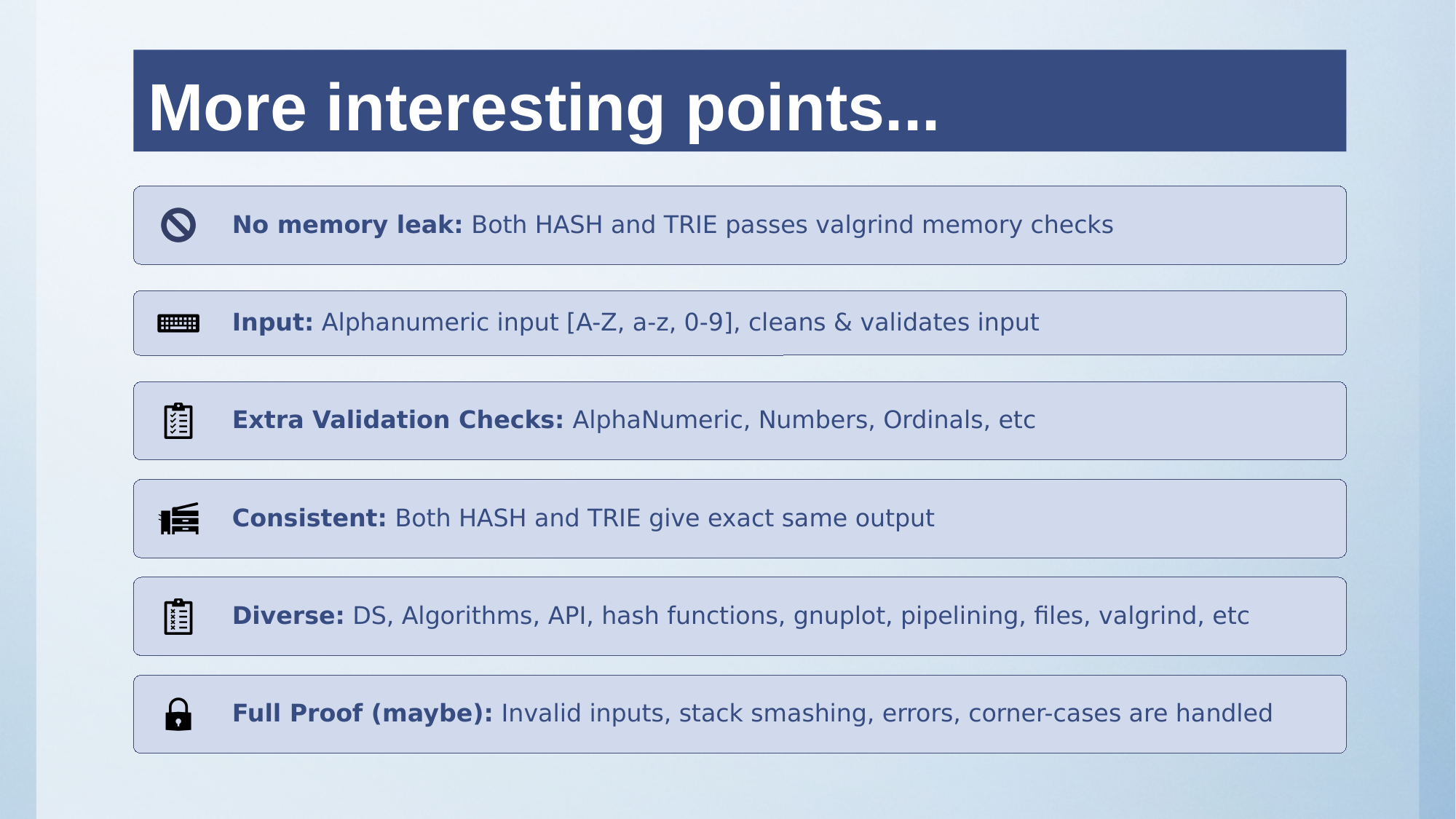

# More interesting points...
No memory leak: Both HASH and TRIE passes valgrind memory checks
Input: Alphanumeric input [A-Z, a-z, 0-9], cleans & validates input
Extra Validation Checks: AlphaNumeric, Numbers, Ordinals, etc
Consistent: Both HASH and TRIE give exact same output
Diverse: DS, Algorithms, API, hash functions, gnuplot, pipelining, files, valgrind, etc
Full Proof (maybe): Invalid inputs, stack smashing, errors, corner-cases are handled